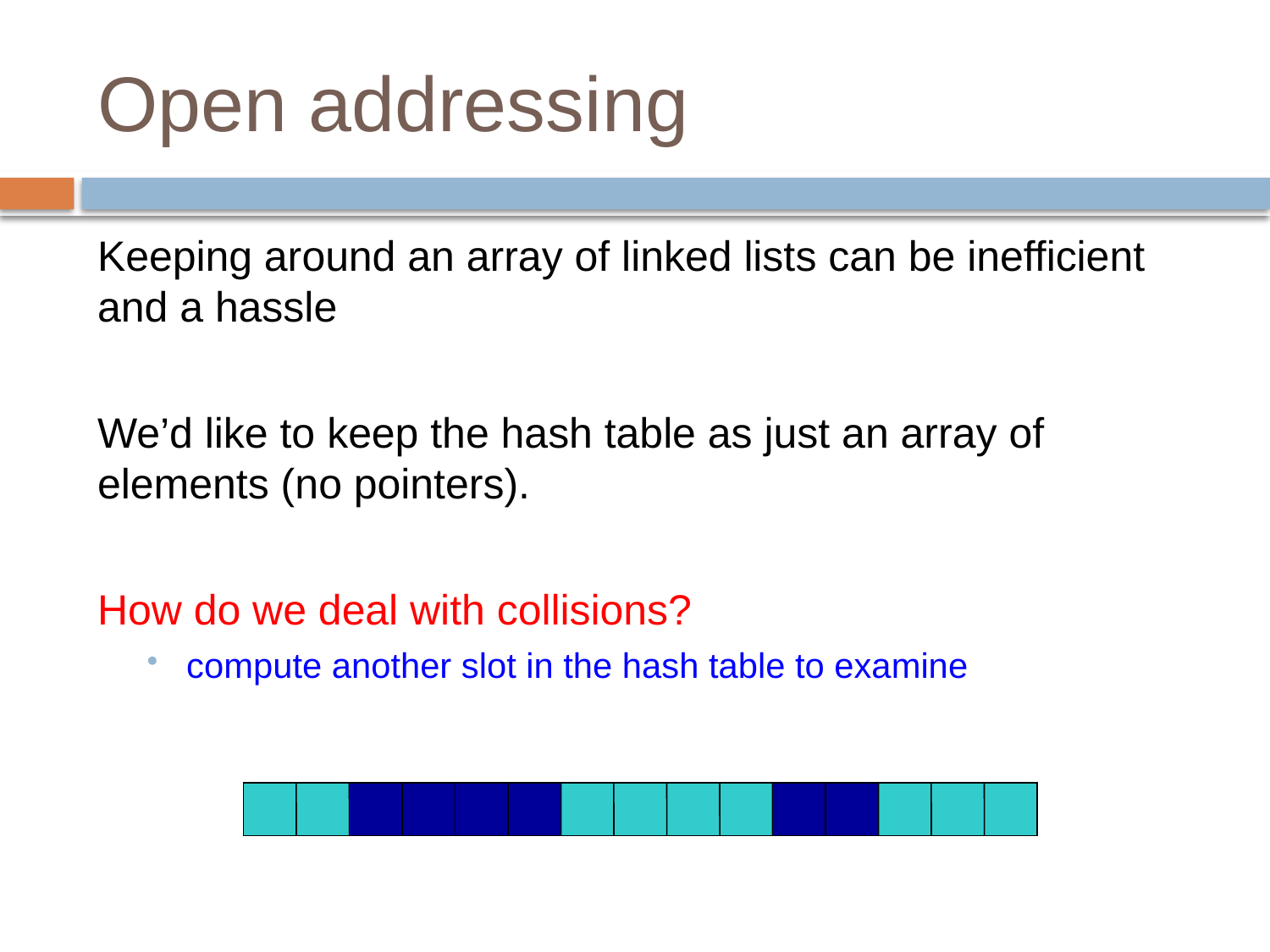

# Open addressing
Keeping around an array of linked lists can be inefficient and a hassle

We’d like to keep the hash table as just an array of elements (no pointers).

How do we deal with collisions?
compute another slot in the hash table to examine